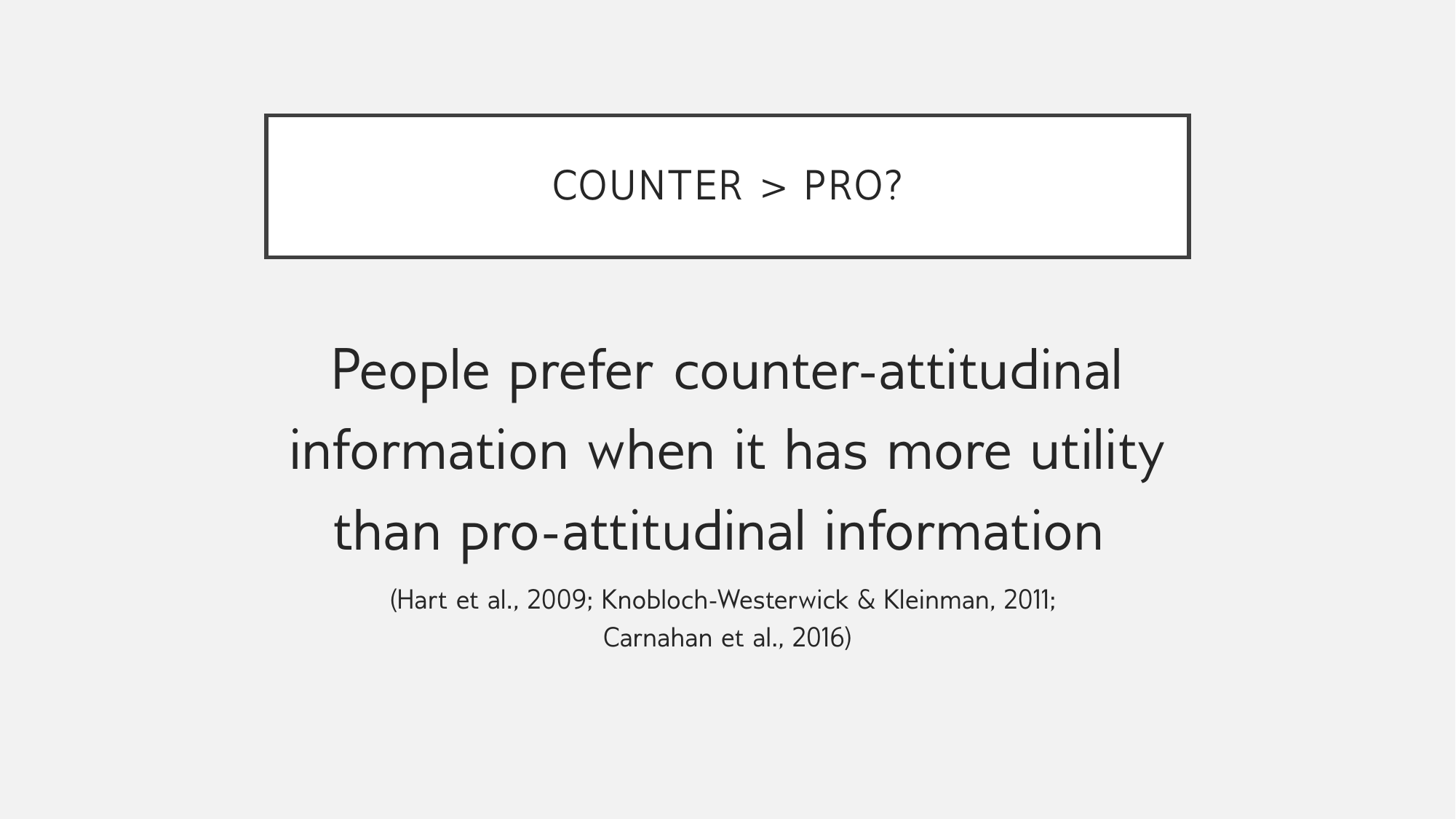

# Counter > Pro?
People prefer counter-attitudinal information when it has more utility than pro-attitudinal information
(Hart et al., 2009; Knobloch-Westerwick & Kleinman, 2011;
Carnahan et al., 2016)